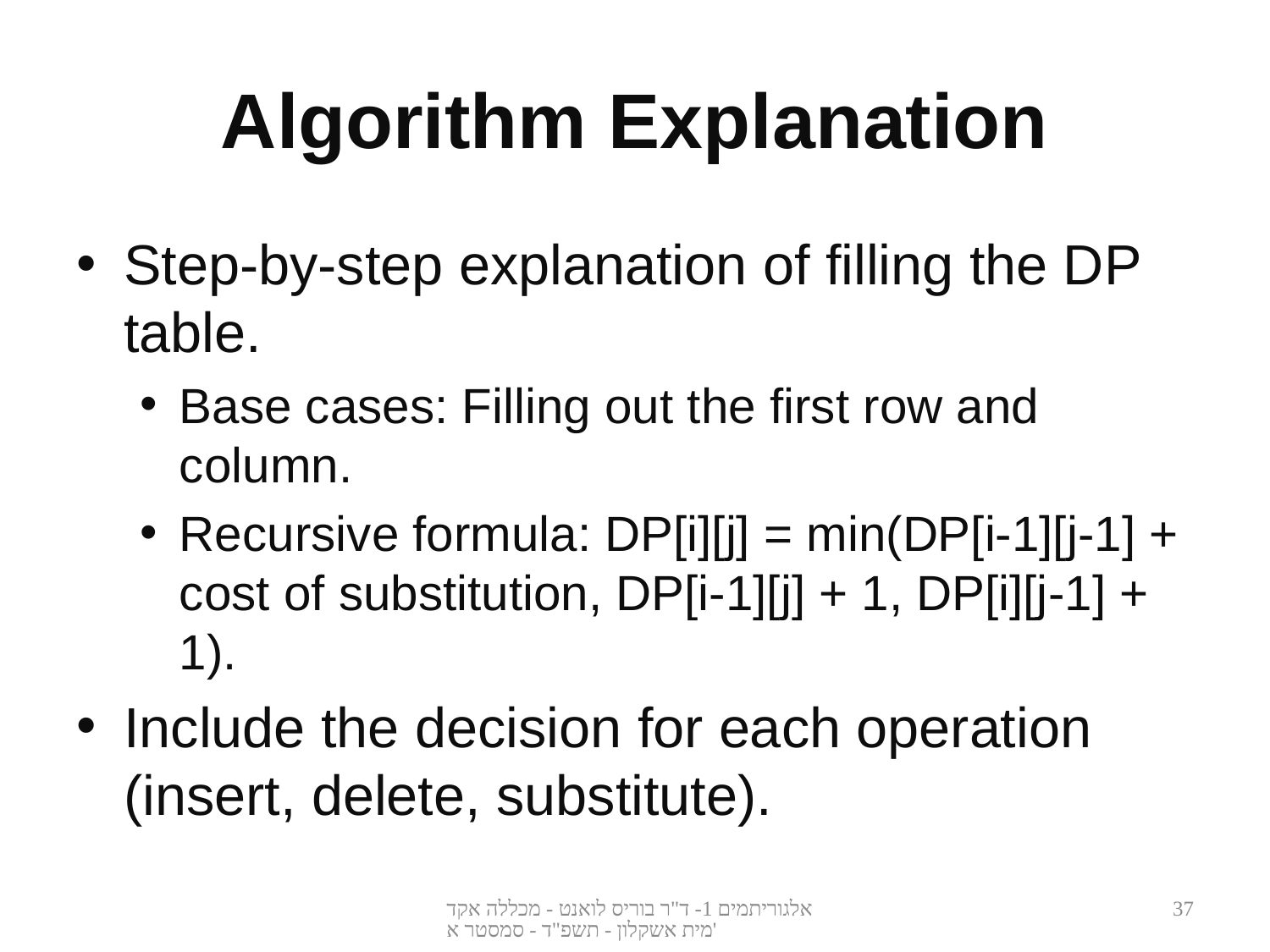

# Algorithm Explanation
Step-by-step explanation of filling the DP table.
Base cases: Filling out the first row and column.
Recursive formula: DP[i][j] = min(DP[i-1][j-1] + cost of substitution, DP[i-1][j] + 1, DP[i][j-1] + 1).
Include the decision for each operation (insert, delete, substitute).

אלגוריתמים 1- ד"ר בוריס לואנט - מכללה אקדמית אשקלון - תשפ"ד - סמסטר א'
37